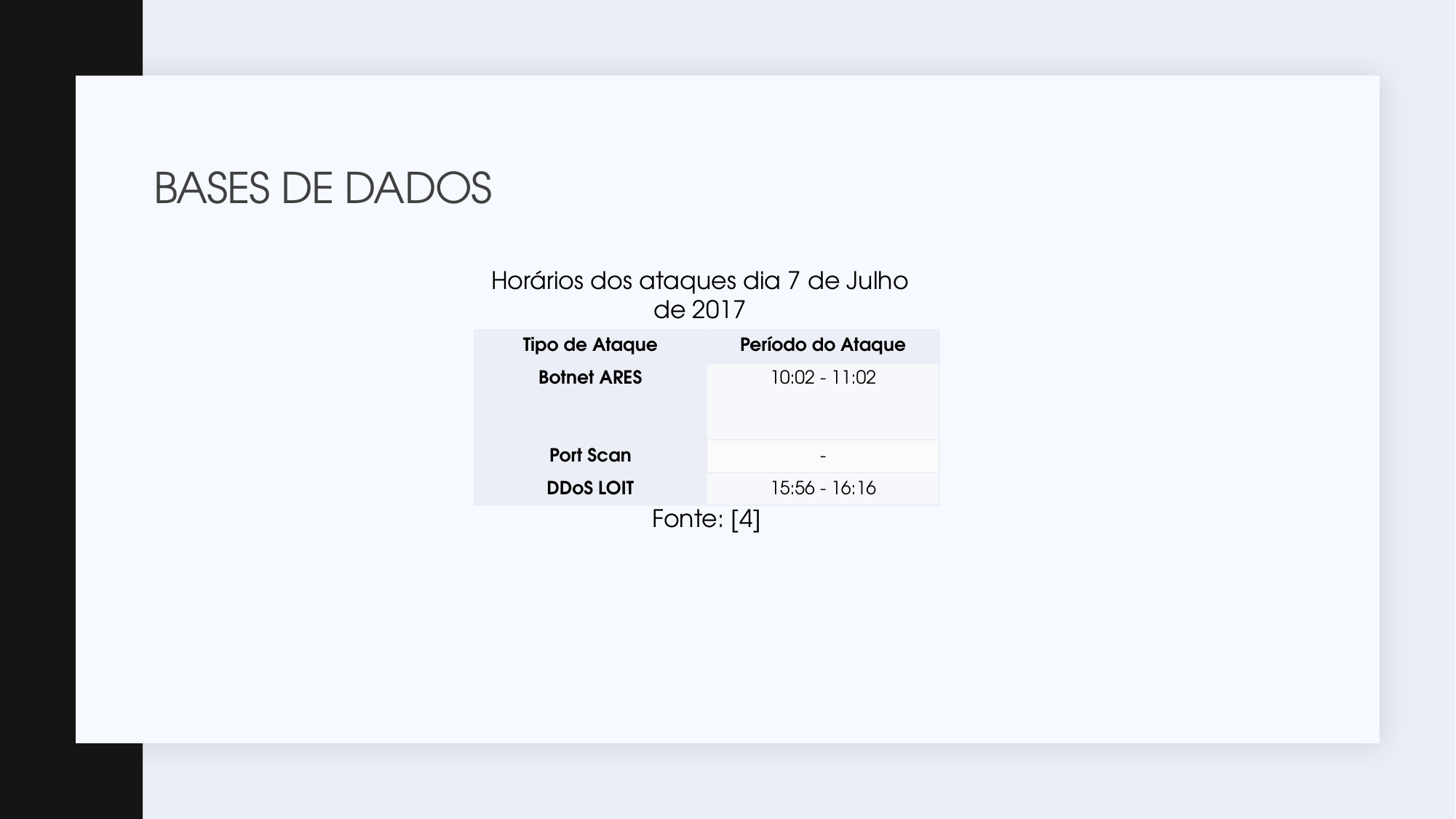

# Bases de dados
Horários dos ataques dia 7 de Julho de 2017
| Tipo de Ataque | Período do Ataque |
| --- | --- |
| Botnet ARES | 10:02 - 11:02 |
| Port Scan | - |
| DDoS LOIT | 15:56 - 16:16 |
Fonte: [4]